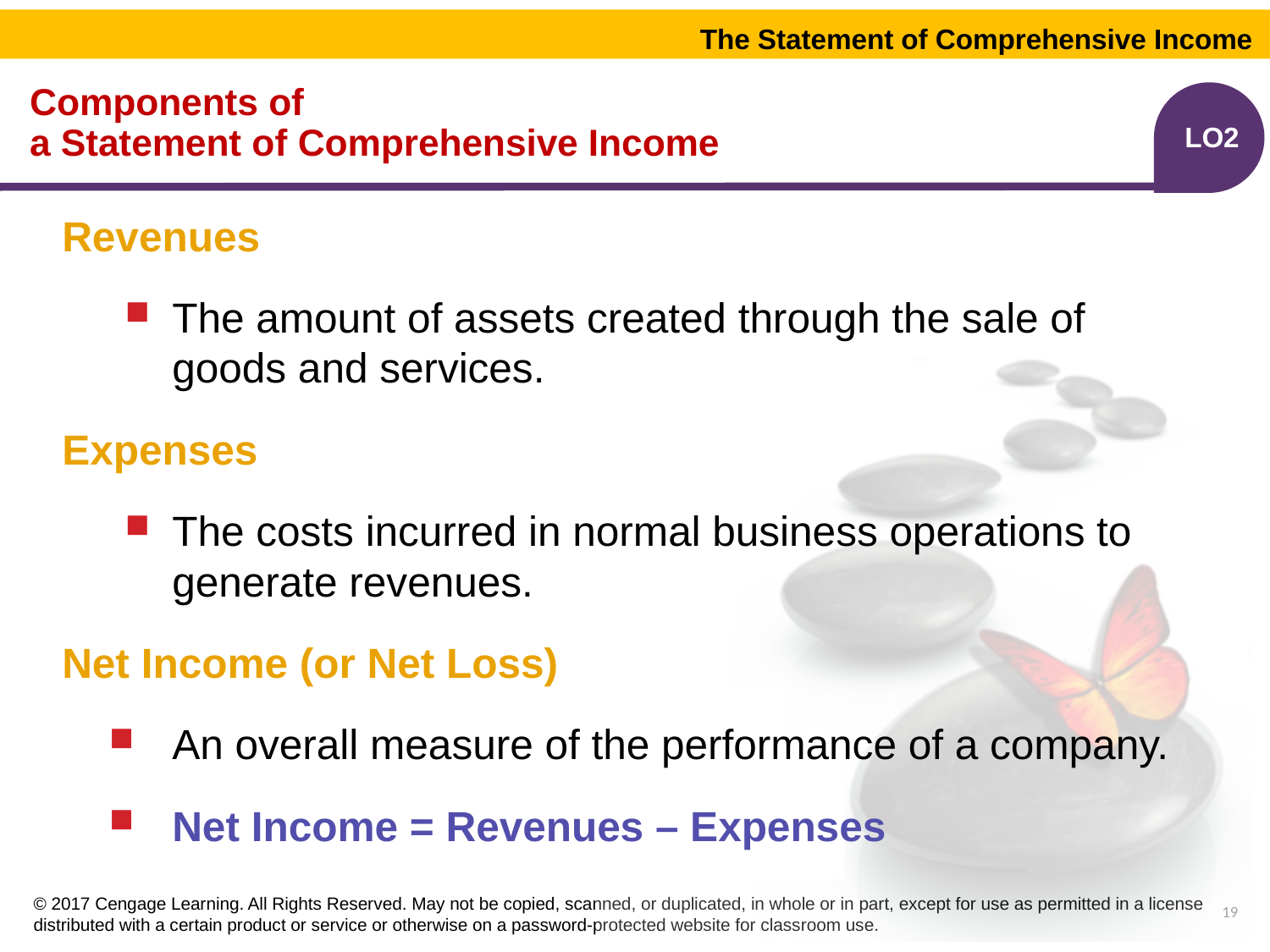

The Statement of Comprehensive Income
# Components of a Statement of Comprehensive Income
LO2
Revenues
The amount of assets created through the sale of goods and services.
Expenses
The costs incurred in normal business operations to generate revenues.
Net Income (or Net Loss)
An overall measure of the performance of a company.
Net Income = Revenues – Expenses

19